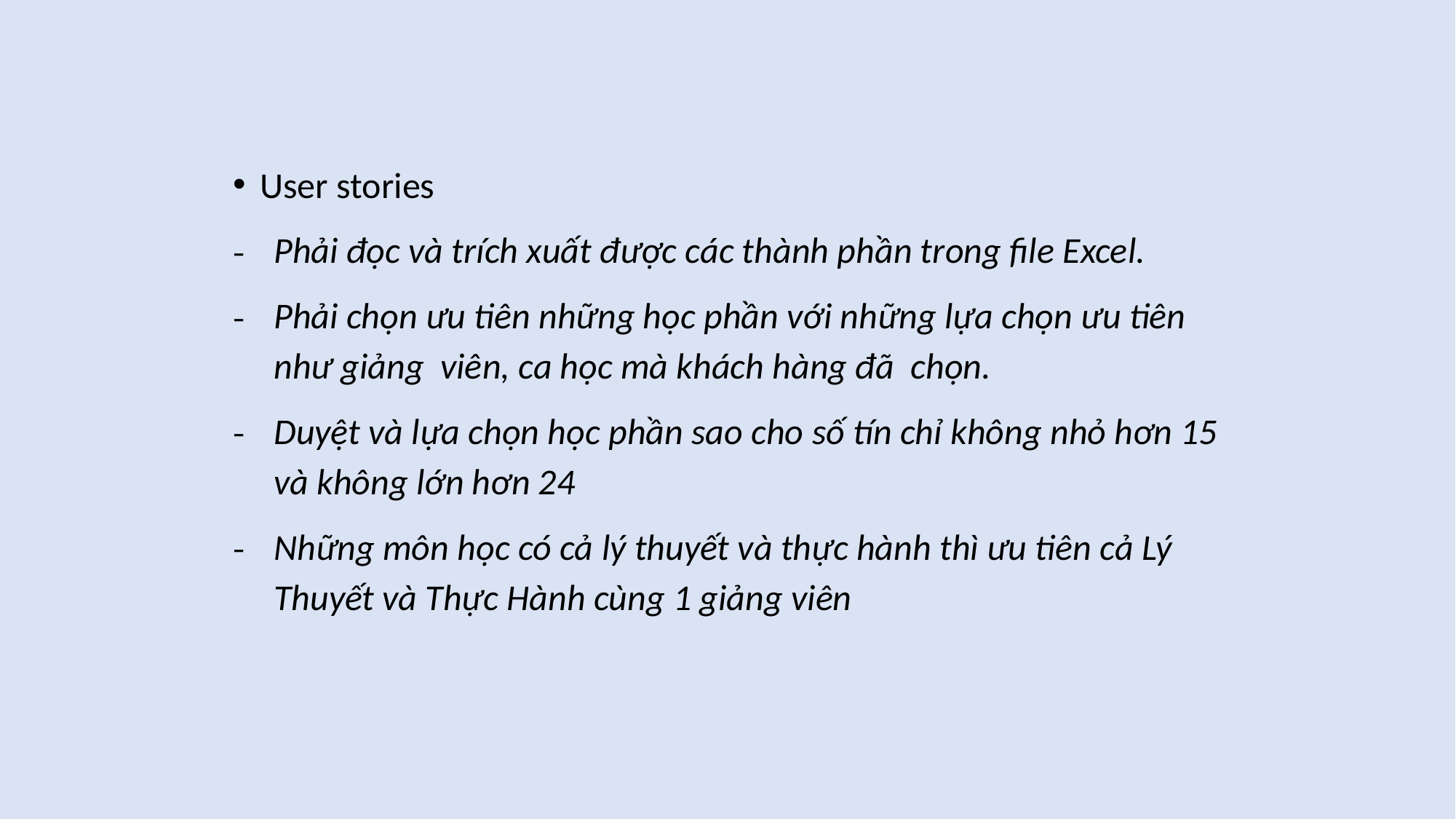

User stories
Phải đọc và trích xuất được các thành phần trong file Excel.
Phải chọn ưu tiên những học phần với những lựa chọn ưu tiên như giảng  viên, ca học mà khách hàng đã  chọn.
Duyệt và lựa chọn học phần sao cho số tín chỉ không nhỏ hơn 15 và không lớn hơn 24
Những môn học có cả lý thuyết và thực hành thì ưu tiên cả Lý Thuyết và Thực Hành cùng 1 giảng viên